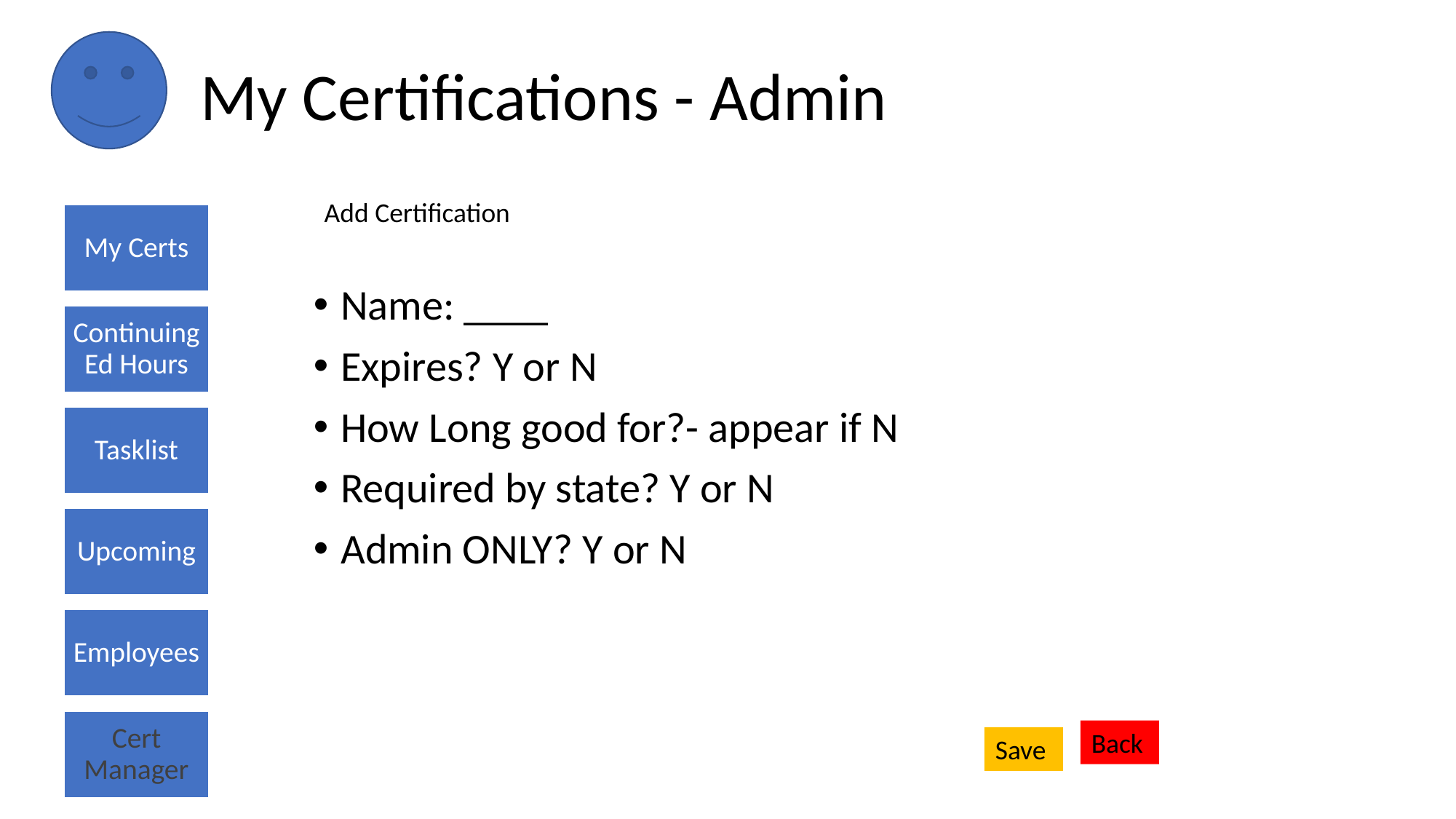

# My Certifications - Admin

Add Certification
My Certs
Continuing Ed Hours
Tasklist
Upcoming
Employees
Cert Manager
Name: ____
Expires? Y or N
How Long good for?- appear if N
Required by state? Y or N
Admin ONLY? Y or N

Back
Save